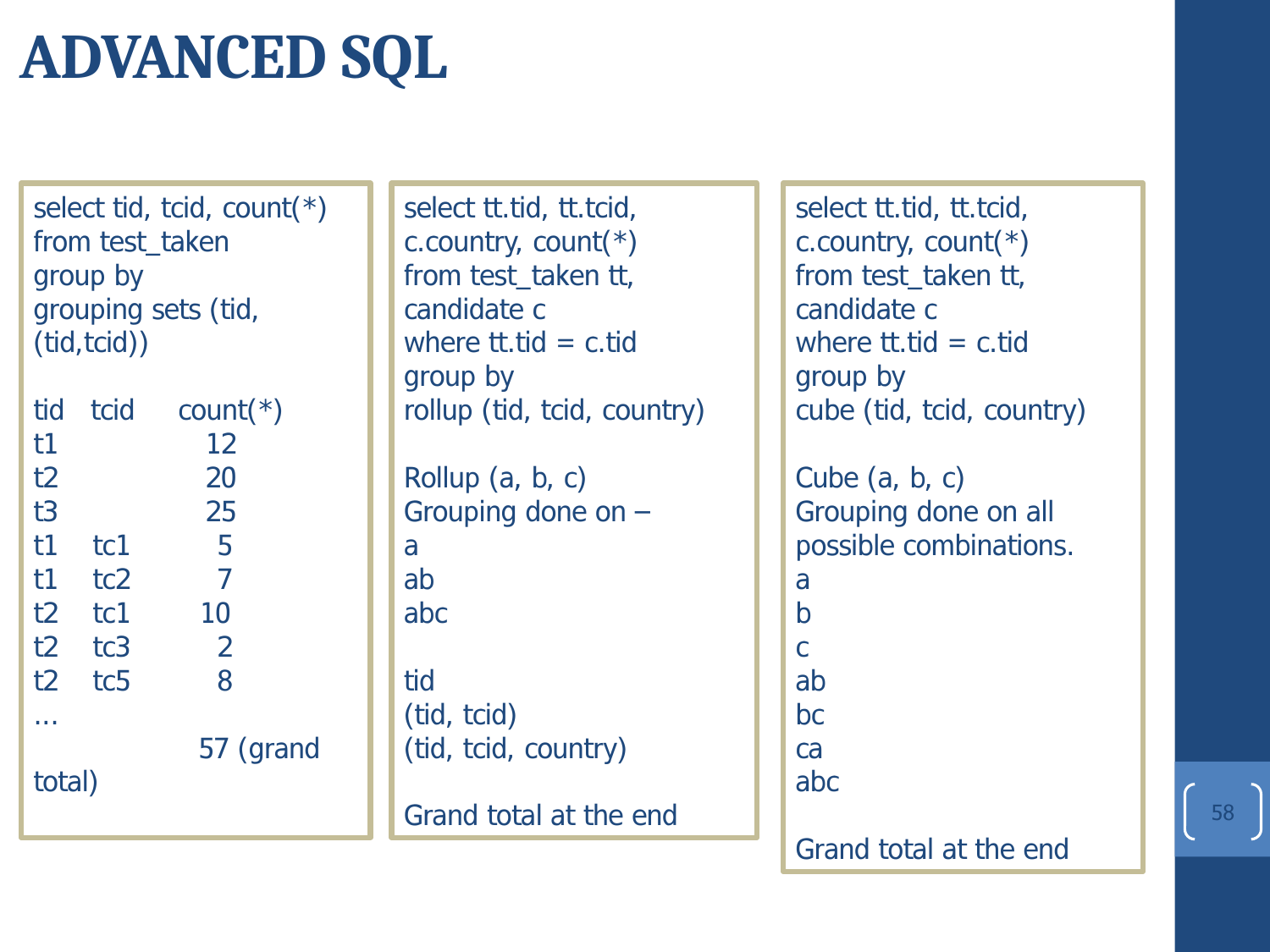

# ADVANCED SQL
select tid, tcid, count(*)
from test_taken
group by
grouping sets (tid, (tid,tcid))

tid   tcid     count(*)
t1                 12
t2                 20
t3                 25
t1    tc1          5
t1    tc2          7
t2    tc1        10
t2    tc3          2
t2    tc5          8
...
                   57 (grand total)

select tt.tid, tt.tcid, c.country, count(*)
from test_taken tt, candidate c
where tt.tid = c.tid
group by
rollup (tid, tcid, country)

Rollup (a, b, c)
Grouping done on –
a
ab
abc

tid
(tid, tcid)
(tid, tcid, country)

Grand total at the end
select tt.tid, tt.tcid, c.country, count(*)
from test_taken tt, candidate c
where tt.tid = c.tid
group by
cube (tid, tcid, country)

Cube (a, b, c)
Grouping done on all possible combinations.
a
b
c
ab
bc
ca
abc

Grand total at the end
58